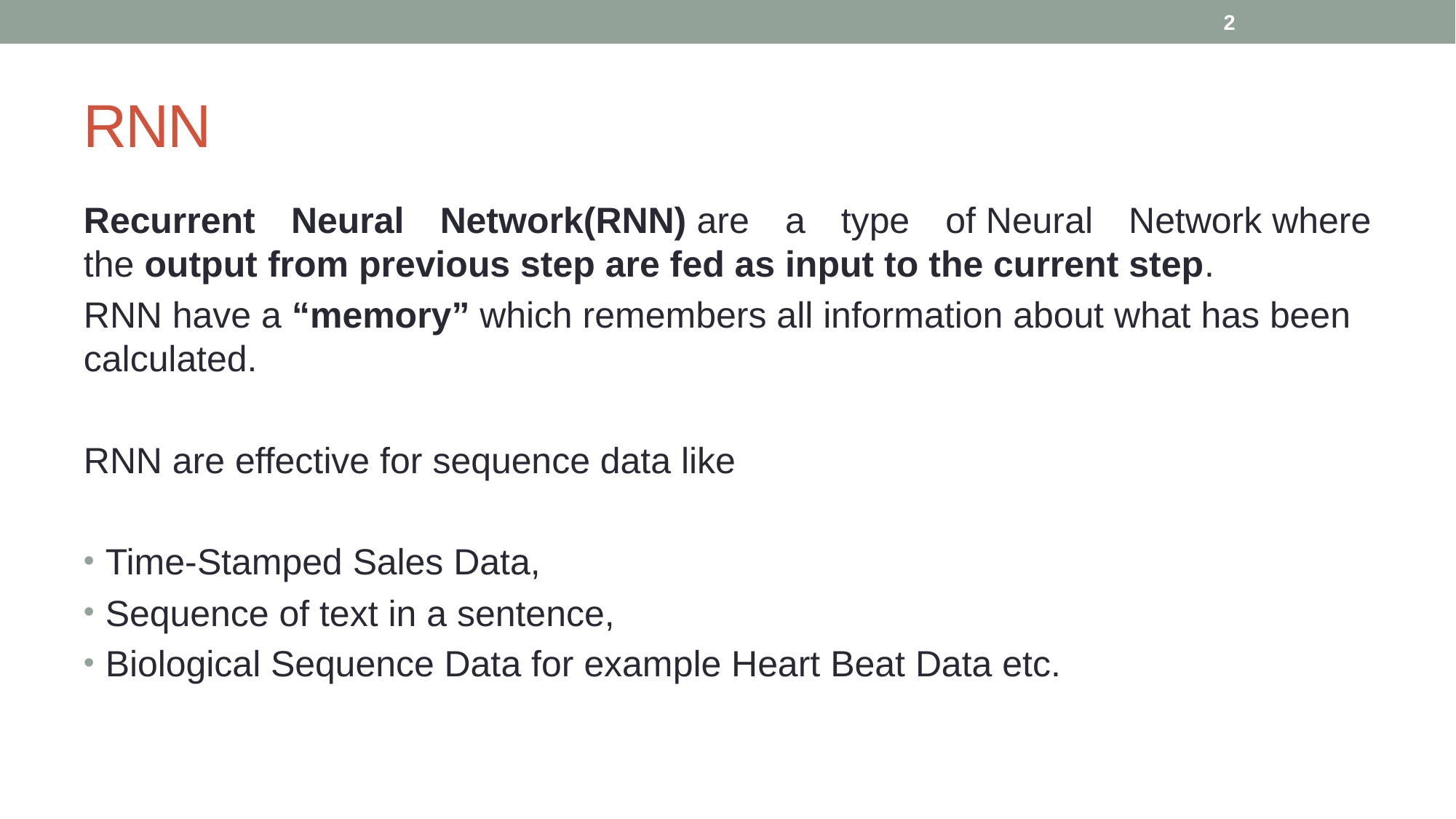

2
# RNN
Recurrent Neural Network(RNN) are a type of Neural Network where the output from previous step are fed as input to the current step.
RNN have a “memory” which remembers all information about what has been calculated.

RNN are effective for sequence data like

Time-Stamped Sales Data,
Sequence of text in a sentence,
Biological Sequence Data for example Heart Beat Data etc.